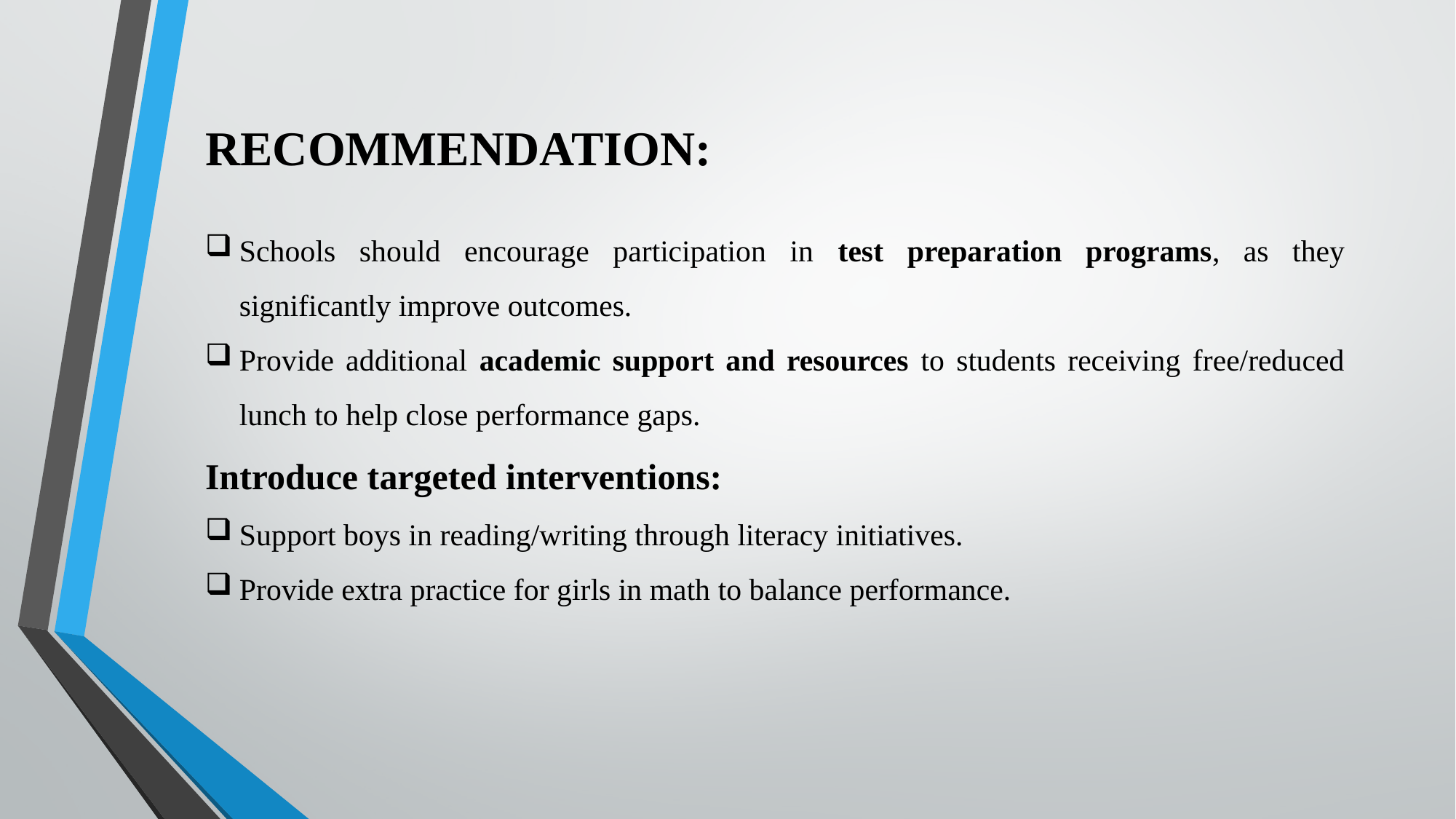

RECOMMENDATION:
Schools should encourage participation in test preparation programs, as they significantly improve outcomes.
Provide additional academic support and resources to students receiving free/reduced lunch to help close performance gaps.
Introduce targeted interventions:
Support boys in reading/writing through literacy initiatives.
Provide extra practice for girls in math to balance performance.